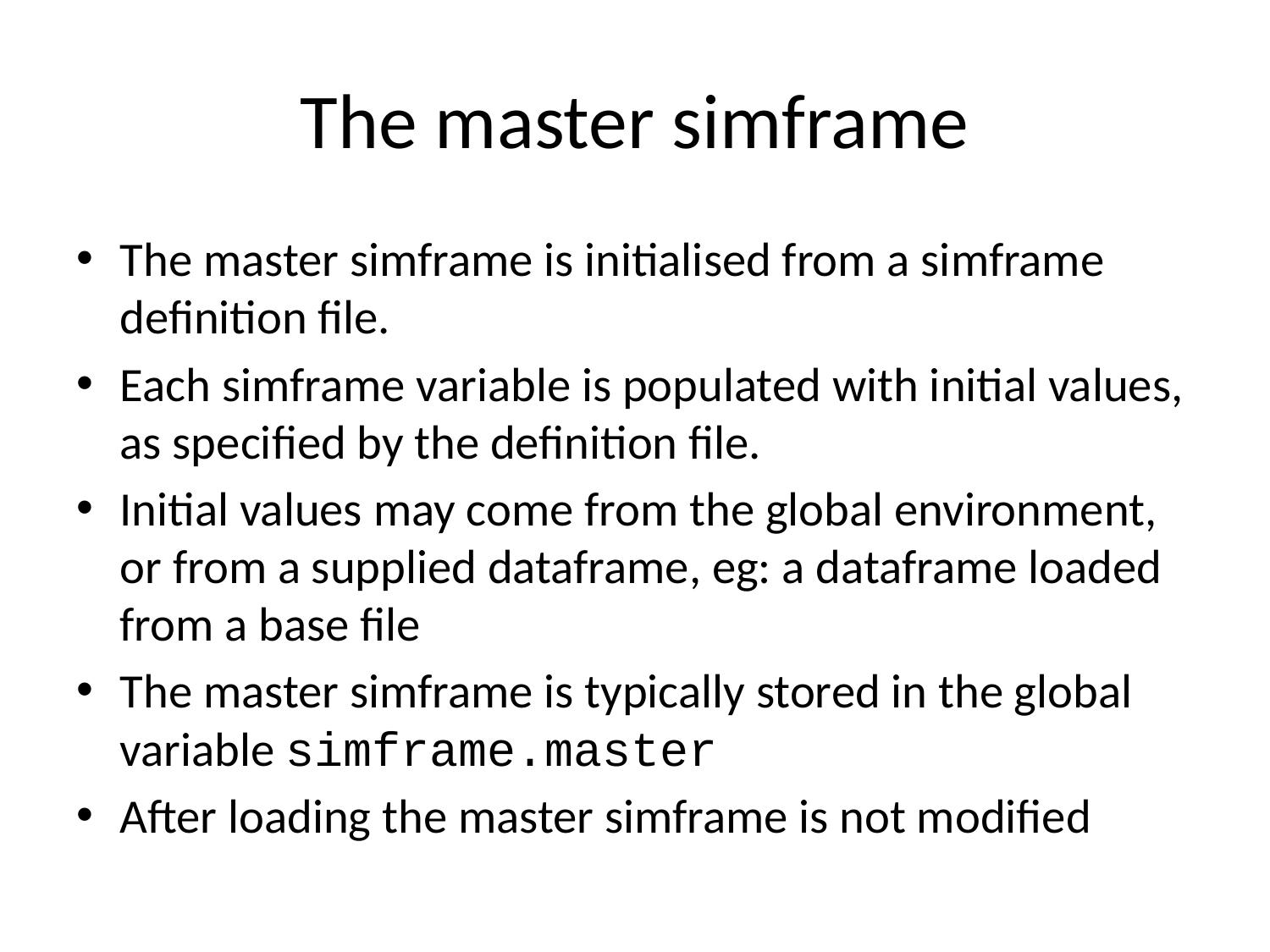

# The master simframe
The master simframe is initialised from a simframe definition file.
Each simframe variable is populated with initial values, as specified by the definition file.
Initial values may come from the global environment, or from a supplied dataframe, eg: a dataframe loaded from a base file
The master simframe is typically stored in the global variable simframe.master
After loading the master simframe is not modified